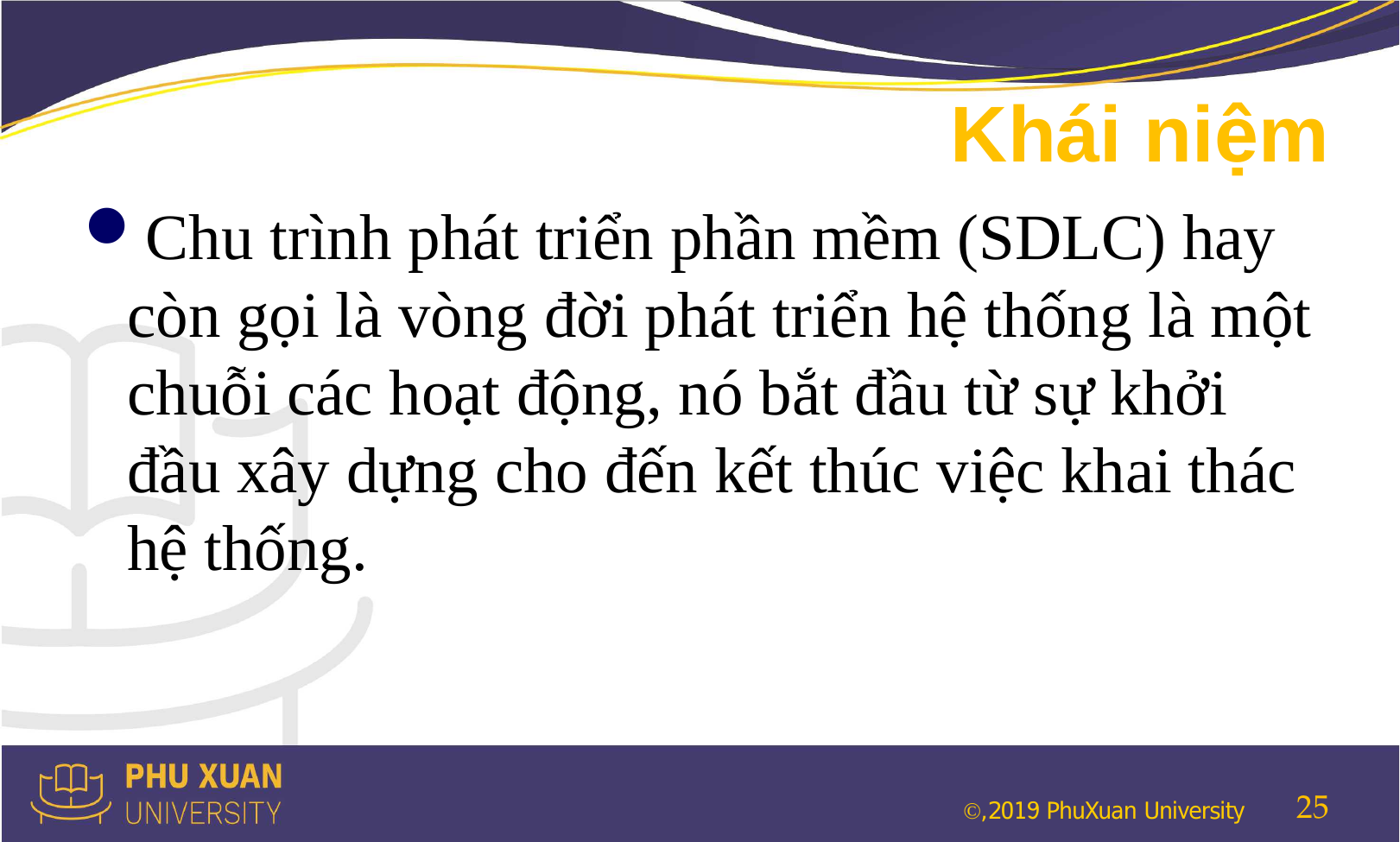

# Khái niệm
Chu trình phát triển phần mềm (SDLC) hay còn gọi là vòng đời phát triển hệ thống là một chuỗi các hoạt động, nó bắt đầu từ sự khởi đầu xây dựng cho đến kết thúc việc khai thác hệ thống.
25